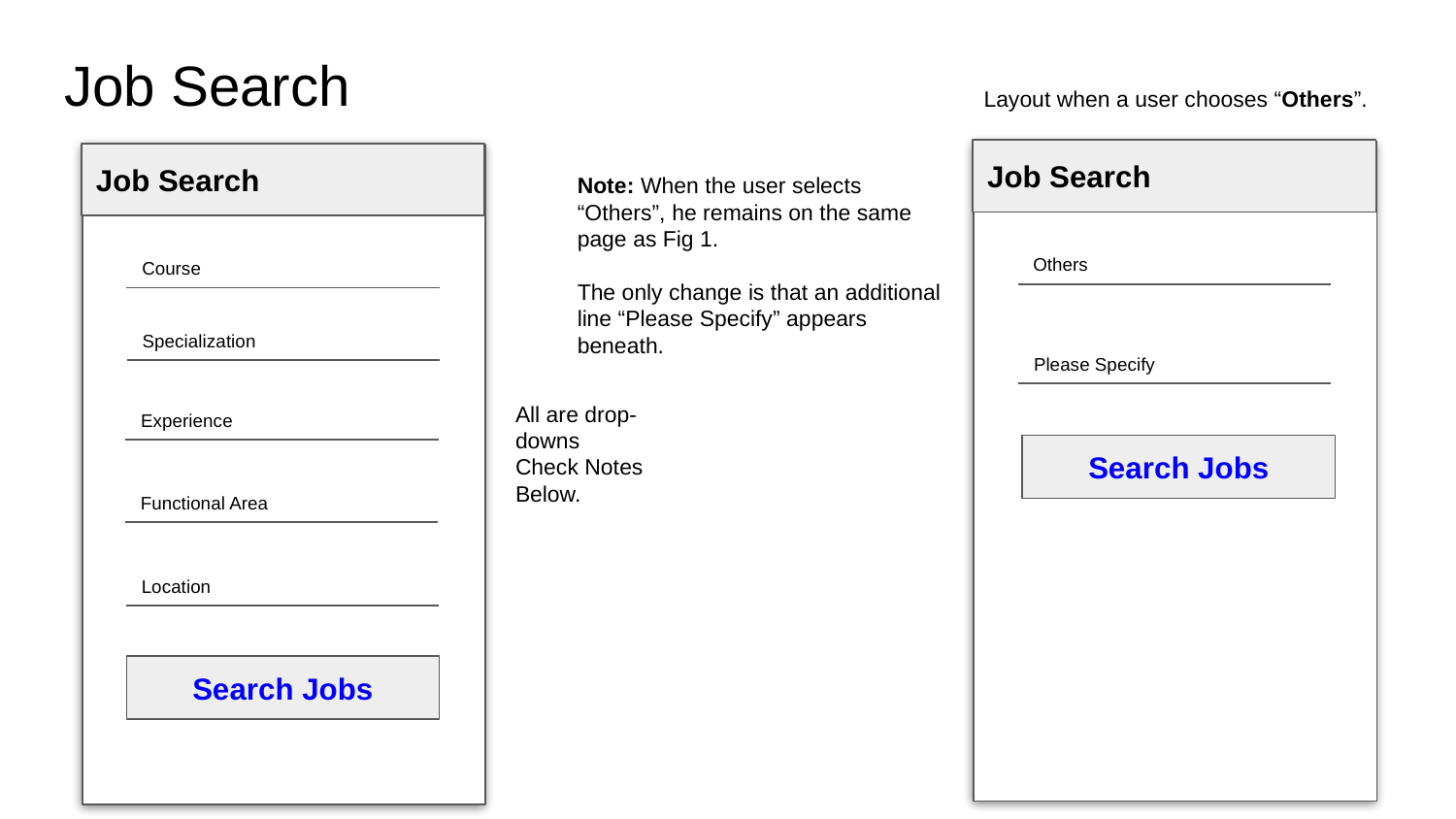

# Job Search
Layout when a user chooses “Others”.
Job Search

Job Search

Note: When the user selects “Others”, he remains on the same page as Fig 1.
The only change is that an additional line “Please Specify” appears beneath.
Others
Course
Specialization
Please Specify
All are drop-downs
Check Notes Below.
Experience
Search Jobs
Functional Area
Location
Search Jobs